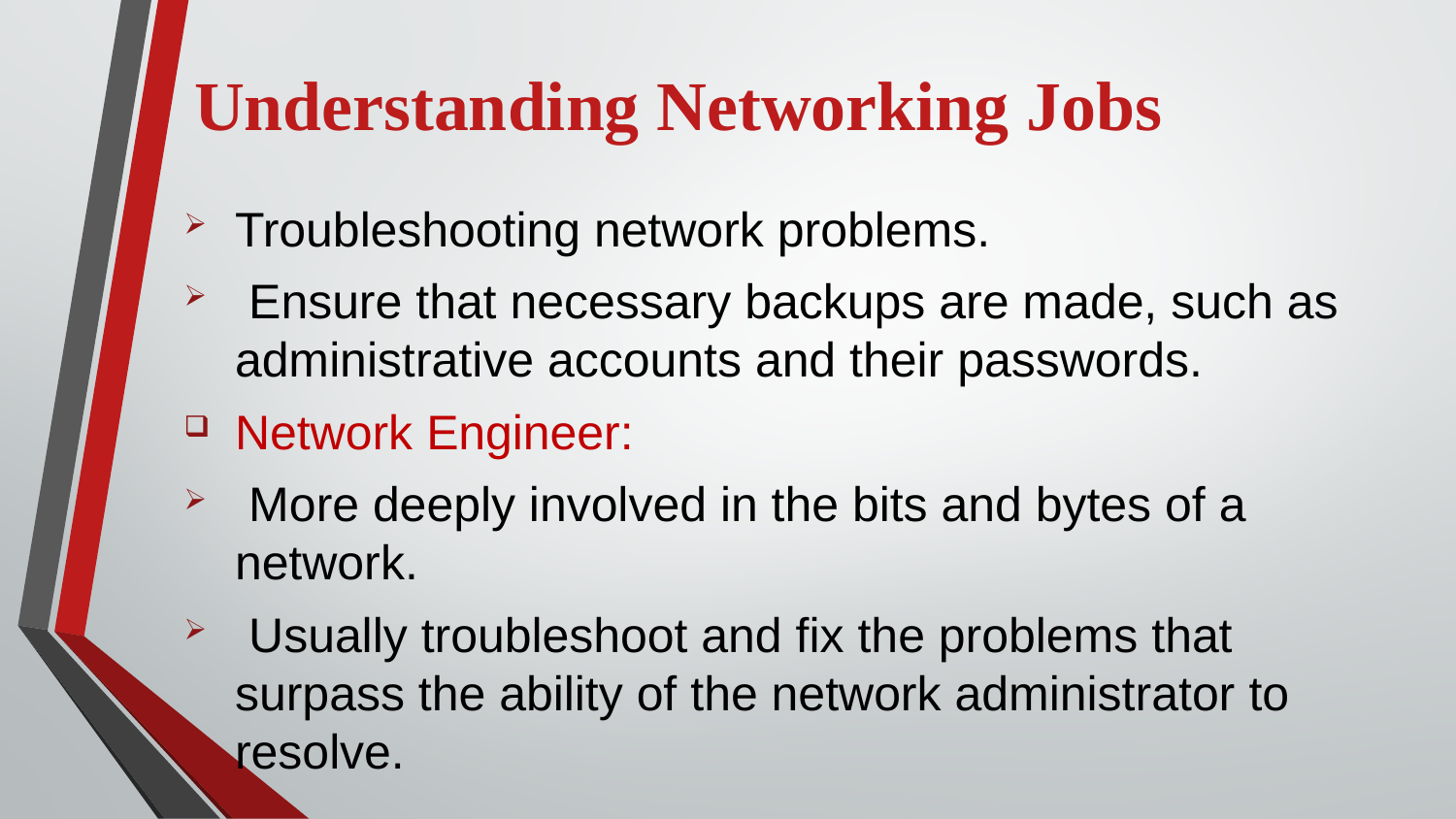

Understanding Networking Jobs
Troubleshooting network problems.
 Ensure that necessary backups are made, such as administrative accounts and their passwords.
Network Engineer:
 More deeply involved in the bits and bytes of a network.
 Usually troubleshoot and fix the problems that surpass the ability of the network administrator to resolve.